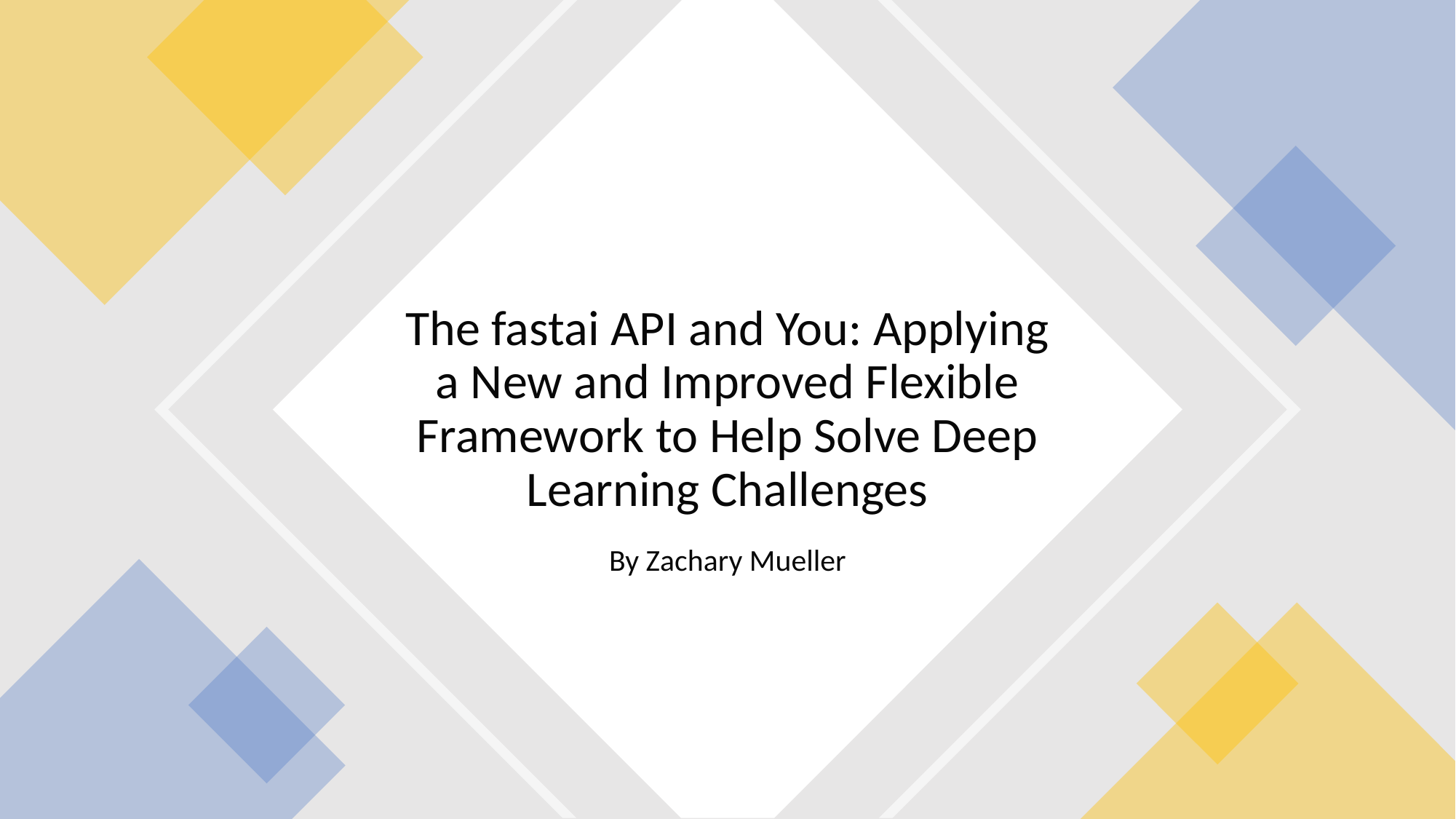

# The fastai API and You: Applying a New and Improved Flexible Framework to Help Solve Deep Learning Challenges
By Zachary Mueller